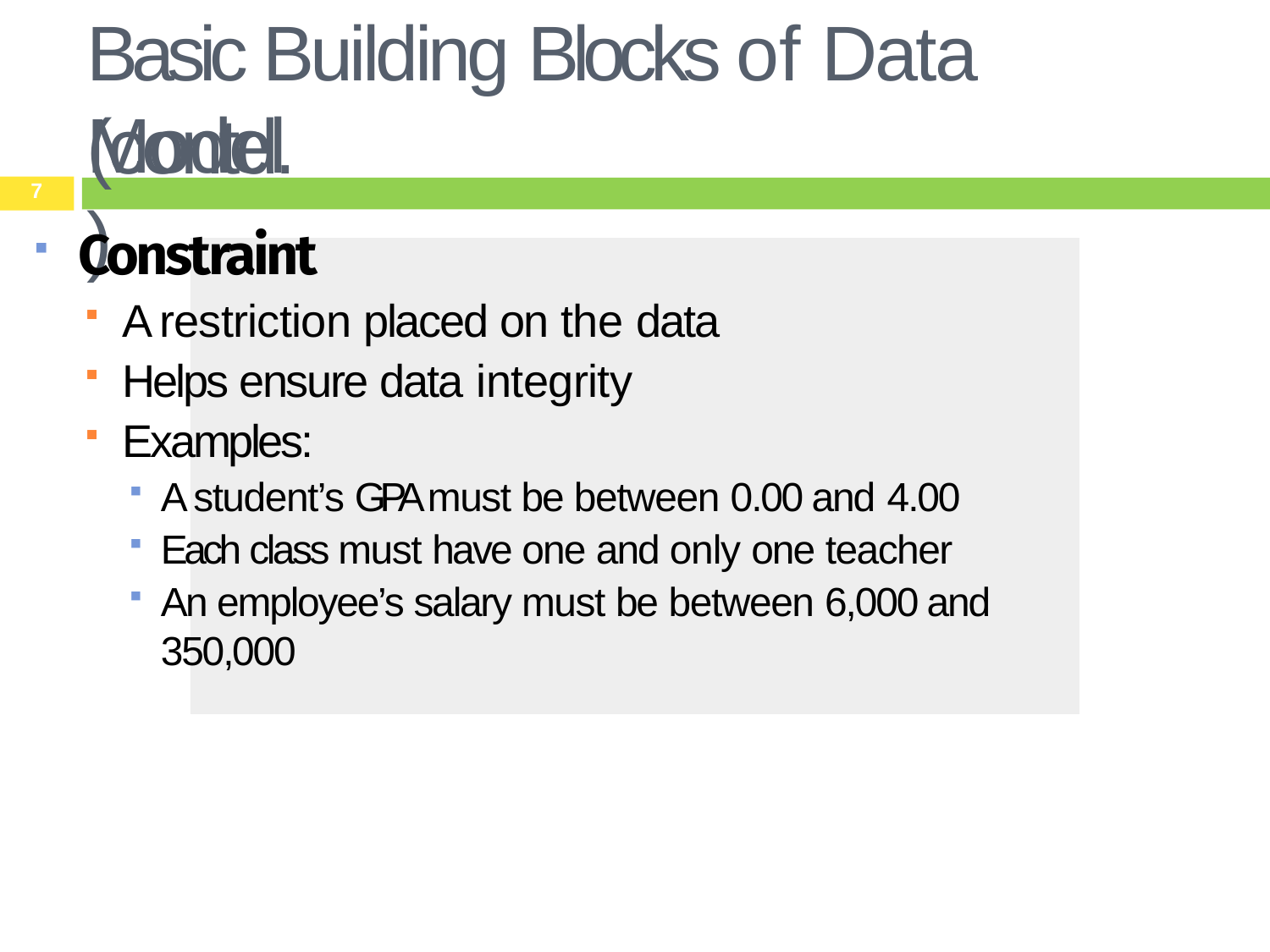

# Basic Building Blocks of Data Model
(contd.)
7

Constraint
A restriction placed on the data
Helps ensure data integrity
Examples:
A student’s GPA must be between 0.00 and 4.00
Each class must have one and only one teacher
An employee’s salary must be between 6,000 and 350,000